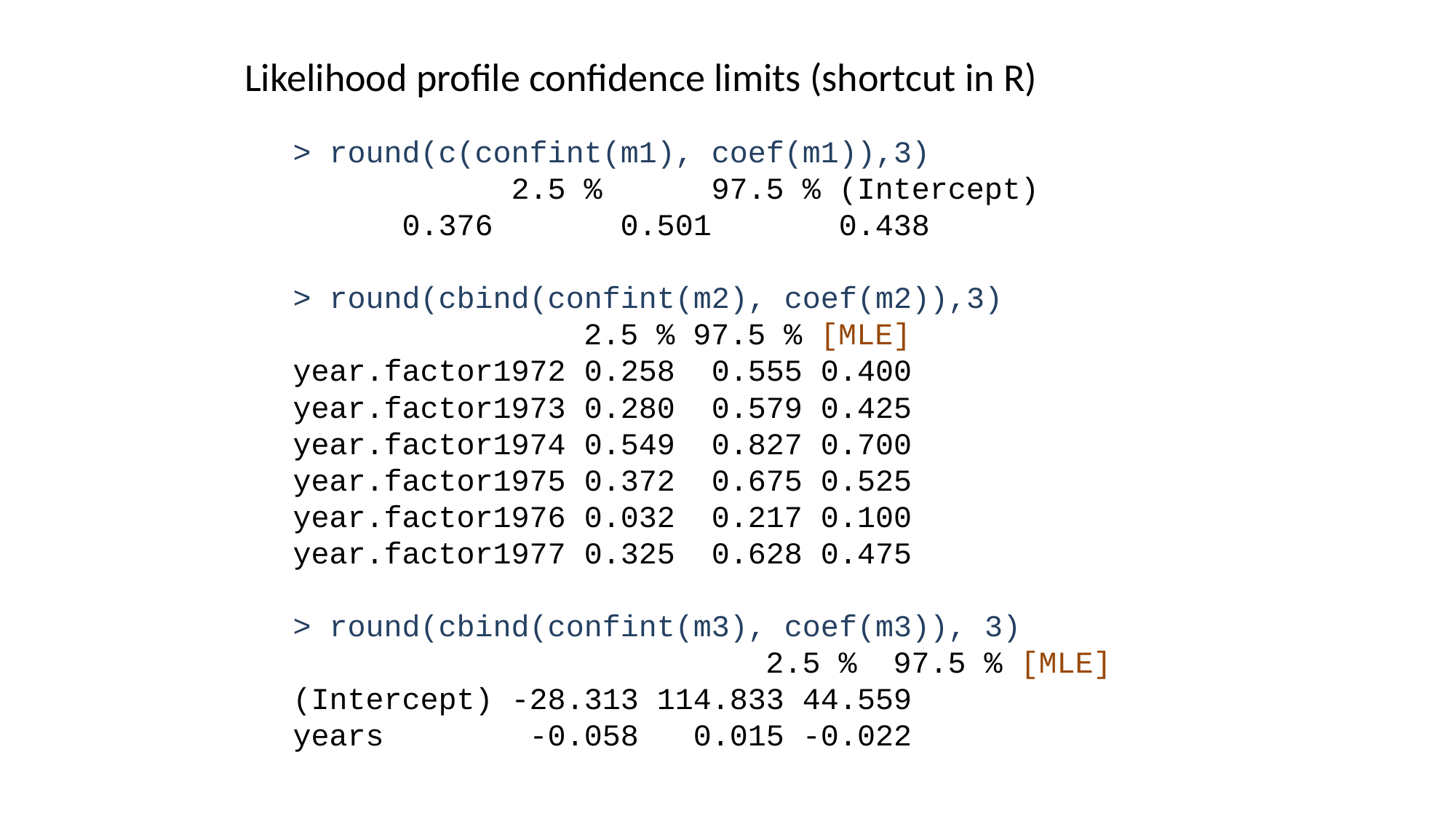

Likelihood profile confidence limits (shortcut in R)

> round(c(confint(m1), coef(m1)),3)
		2.5 %      97.5 % (Intercept)
      0.376       0.501       0.438

> round(cbind(confint(m2), coef(m2)),3)
                2.5 % 97.5 % [MLE]
year.factor1972 0.258  0.555 0.400
year.factor1973 0.280  0.579 0.425
year.factor1974 0.549  0.827 0.700
year.factor1975 0.372  0.675 0.525
year.factor1976 0.032  0.217 0.100
year.factor1977 0.325  0.628 0.475

> round(cbind(confint(m3), coef(m3)), 3)
				  2.5 %  97.5 % [MLE]
(Intercept) -28.313 114.833 44.559
years        -0.058   0.015 -0.022